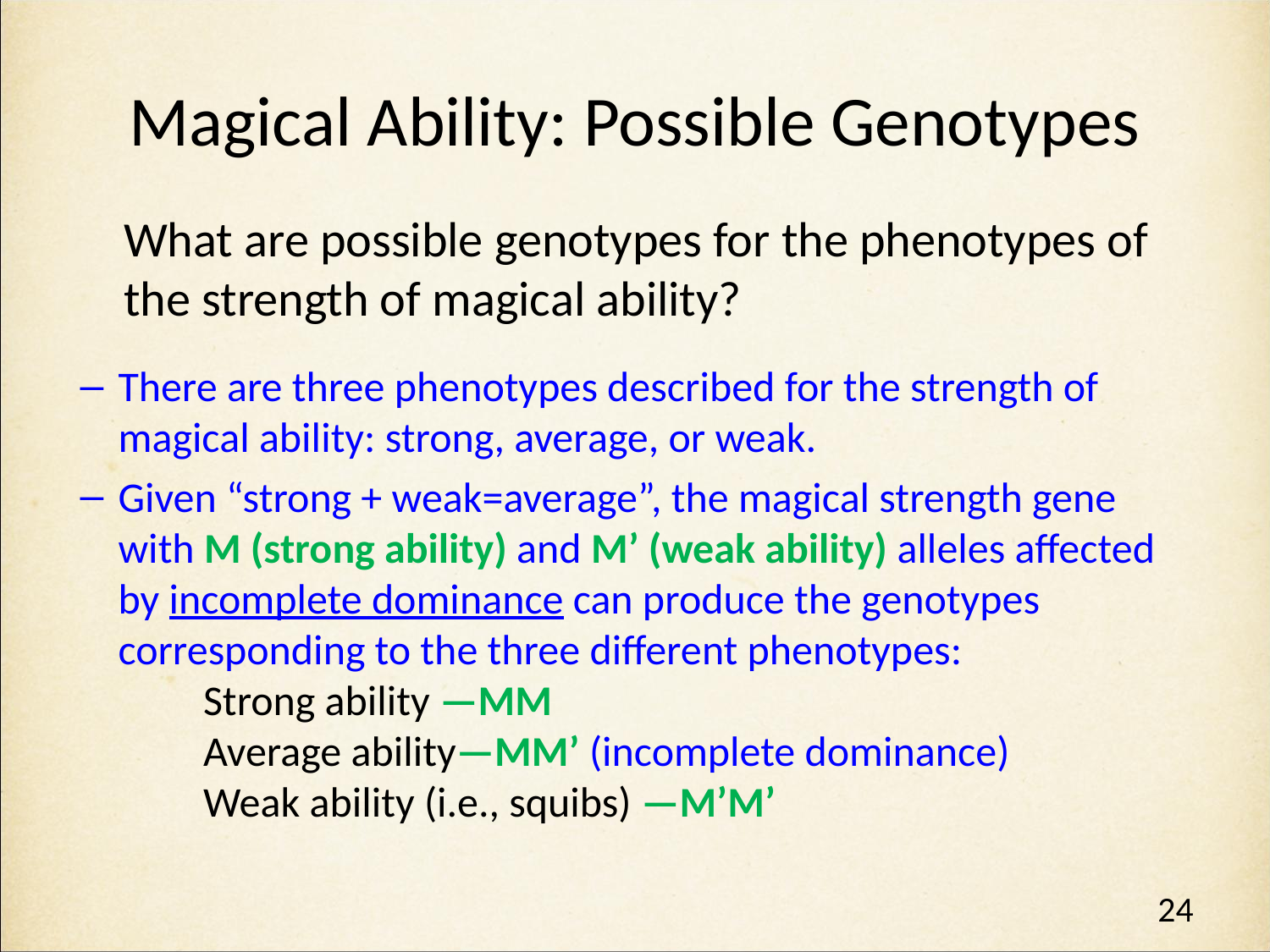

# Magical Ability: Possible Genotypes
What are possible genotypes for the phenotypes of  the strength of magical ability?

There are three phenotypes described for the strength of magical ability: strong, average, or weak.
Given “strong + weak=average”, the magical strength gene with M (strong ability) and M’ (weak ability) alleles affected by incomplete dominance can produce the genotypes corresponding to the three different phenotypes:
Strong ability —MM
Average ability—MM’ (incomplete dominance)
Weak ability (i.e., squibs) —M’M’

24